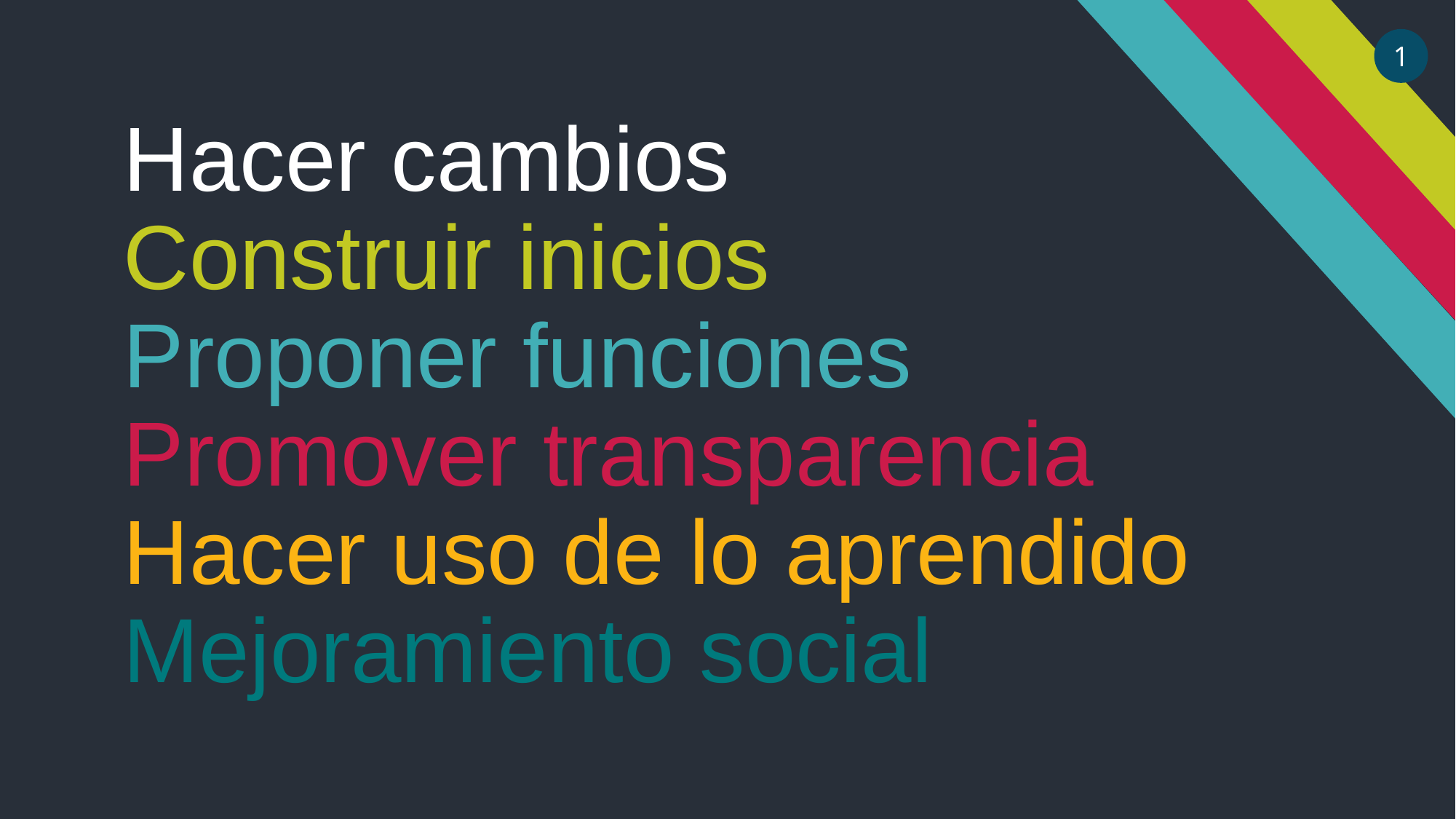

1
Hacer cambios
Construir inicios
Proponer funciones
Promover transparencia
Hacer uso de lo aprendido
Mejoramiento social